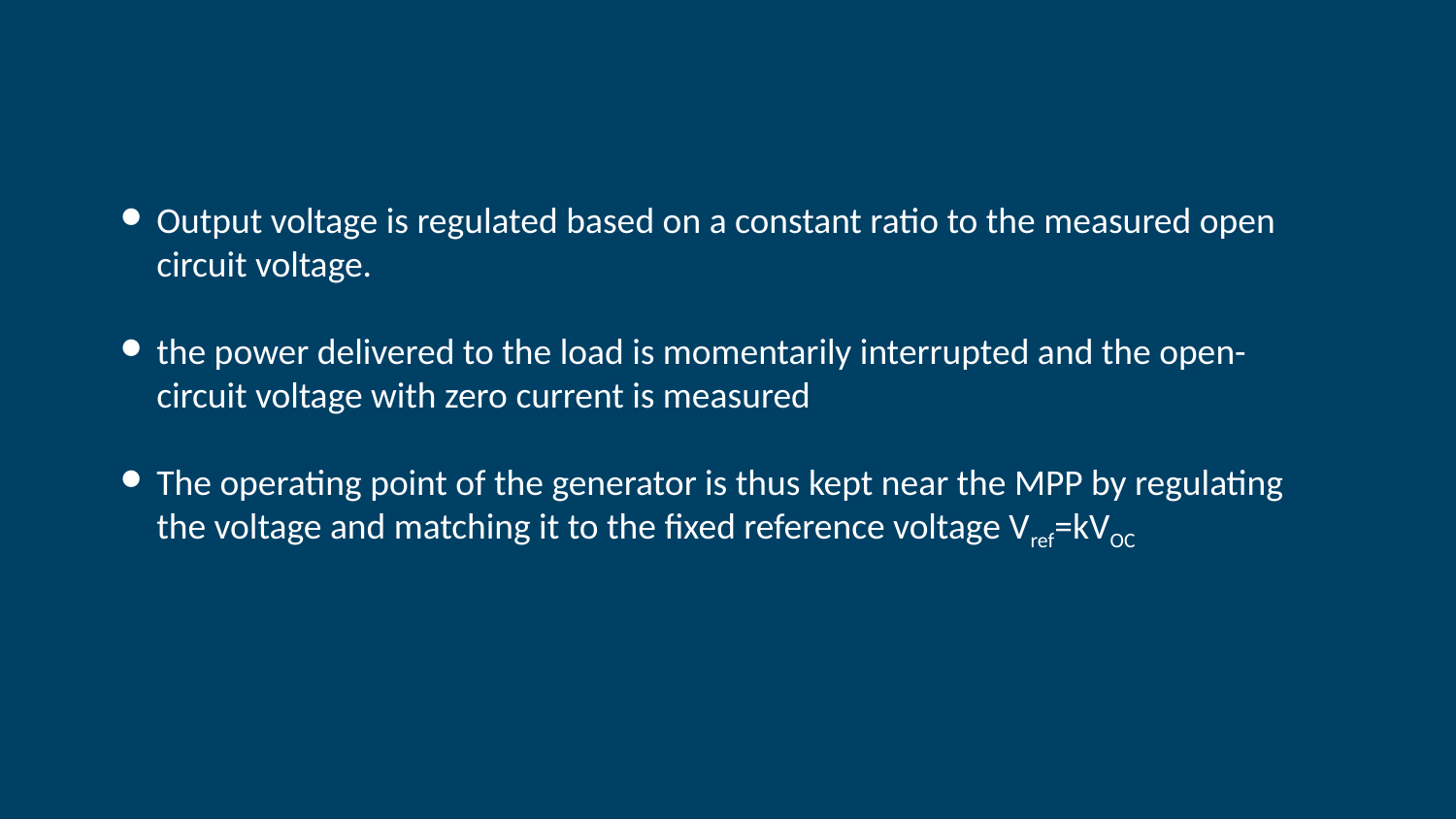

Output voltage is regulated based on a constant ratio to the measured open circuit voltage.

the power delivered to the load is momentarily interrupted and the open-circuit voltage with zero current is measured

The operating point of the generator is thus kept near the MPP by regulating the voltage and matching it to the fixed reference voltage Vref=kVOC